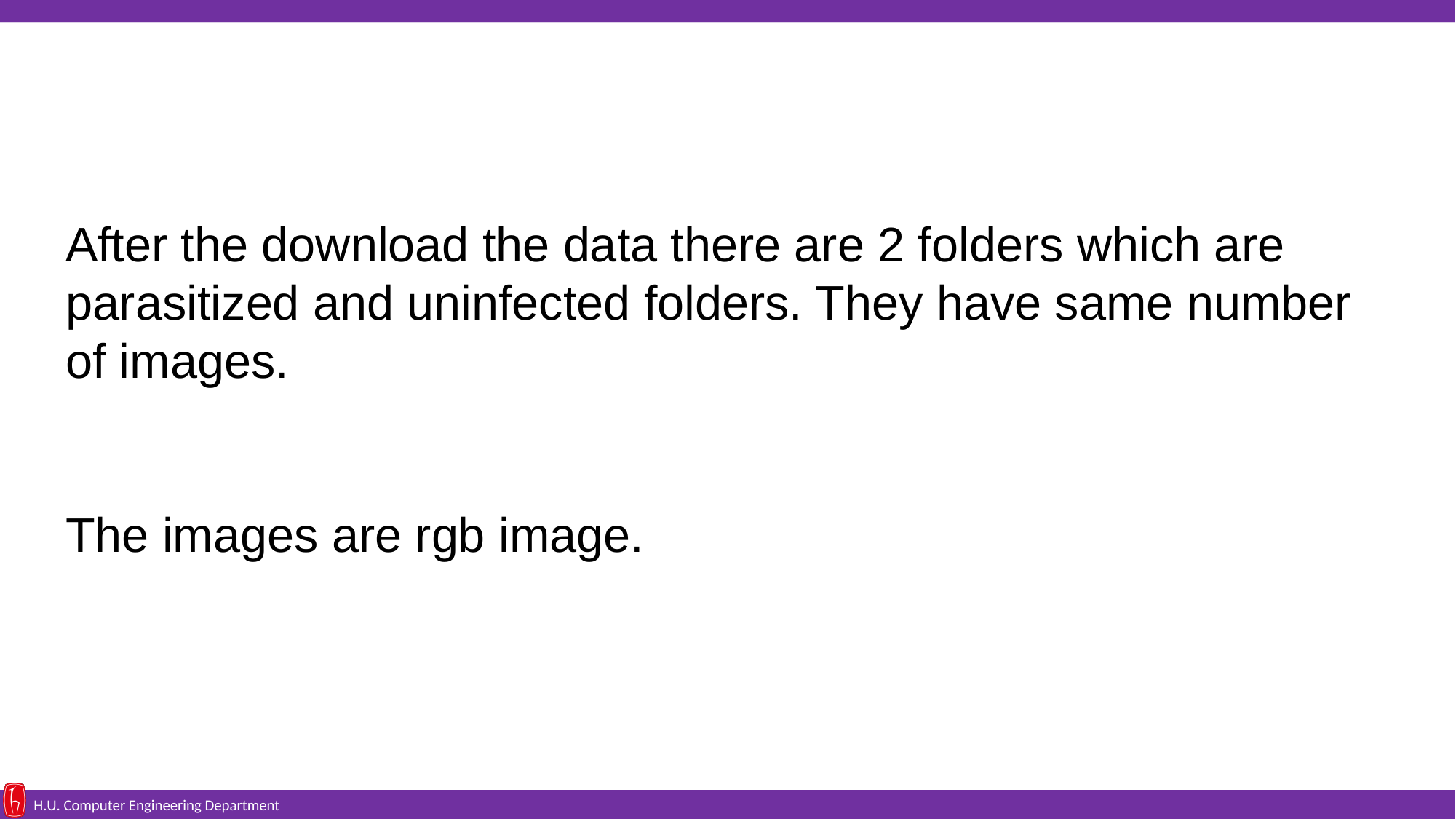

After the download the data there are 2 folders which are parasitized and uninfected folders. They have same number of images.

The images are rgb image.